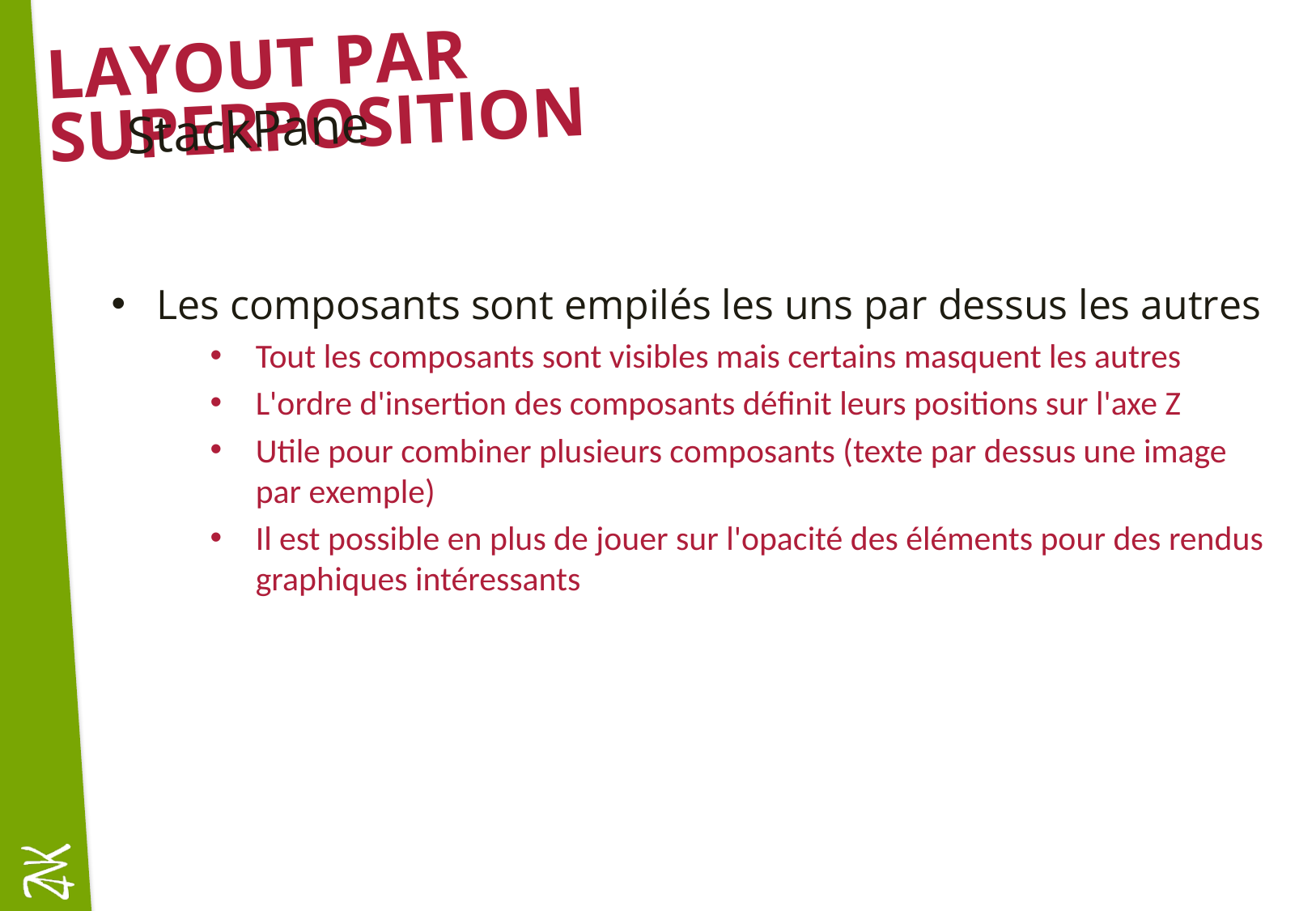

# Layout par superposition
StackPane
Les composants sont empilés les uns par dessus les autres
Tout les composants sont visibles mais certains masquent les autres
L'ordre d'insertion des composants définit leurs positions sur l'axe Z
Utile pour combiner plusieurs composants (texte par dessus une image par exemple)
Il est possible en plus de jouer sur l'opacité des éléments pour des rendus graphiques intéressants